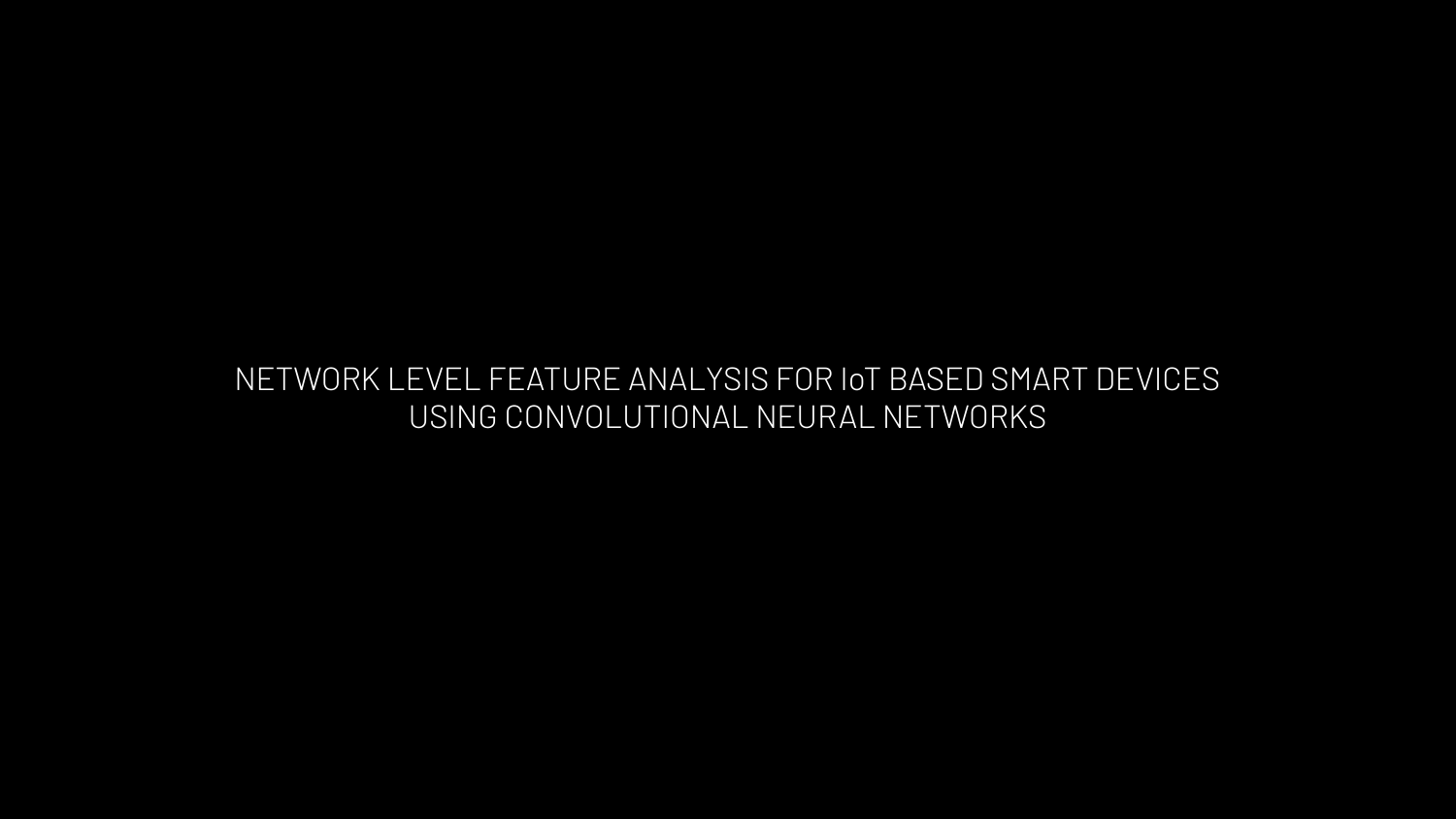

NETWORK LEVEL FEATURE ANALYSIS FOR IoT BASED SMART DEVICES USING CONVOLUTIONAL NEURAL NETWORKS